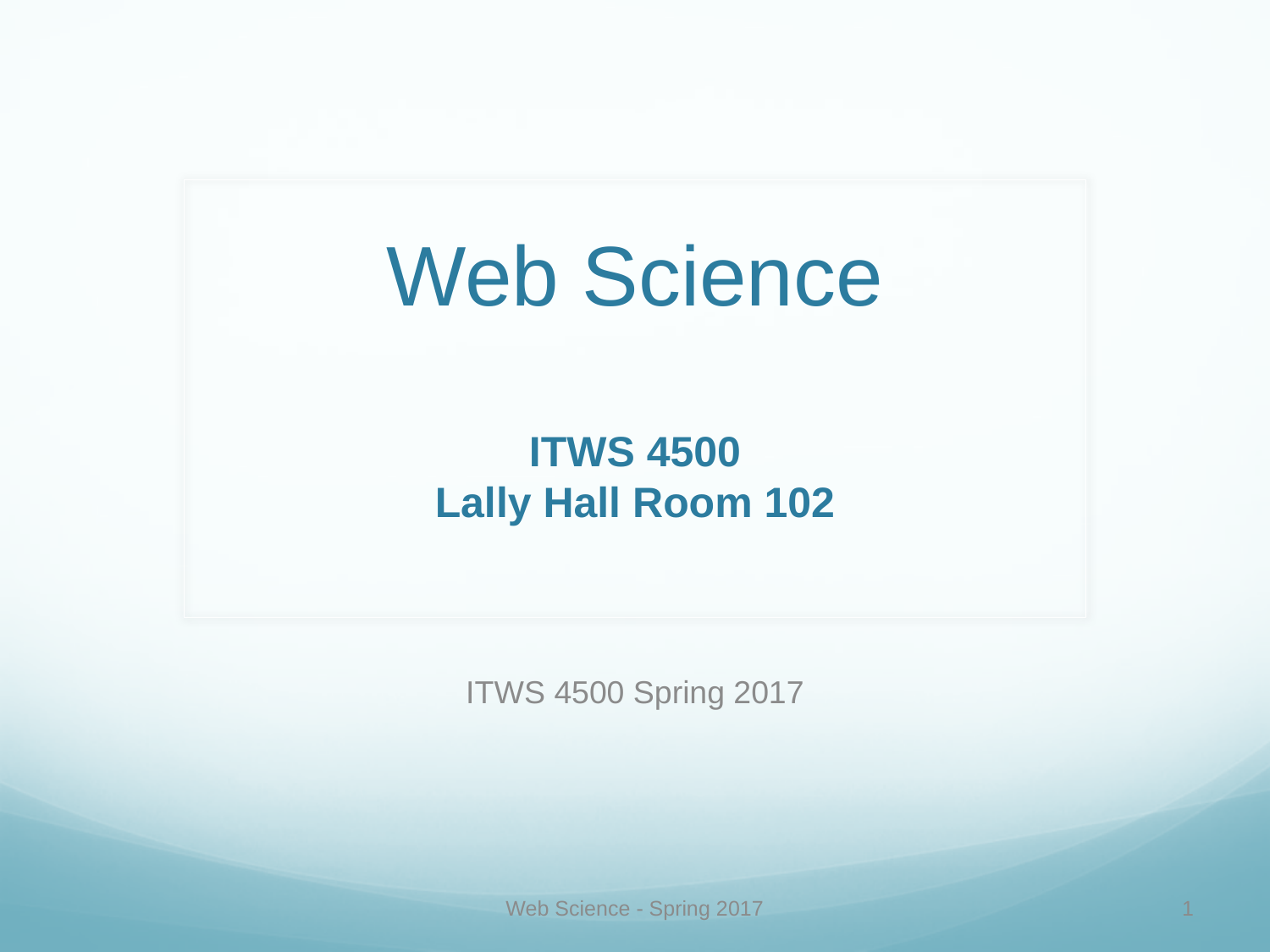

# Web Science ITWS 4500 Lally Hall Room 102
ITWS 4500 Spring 2017

Web Science - Spring 2017
1